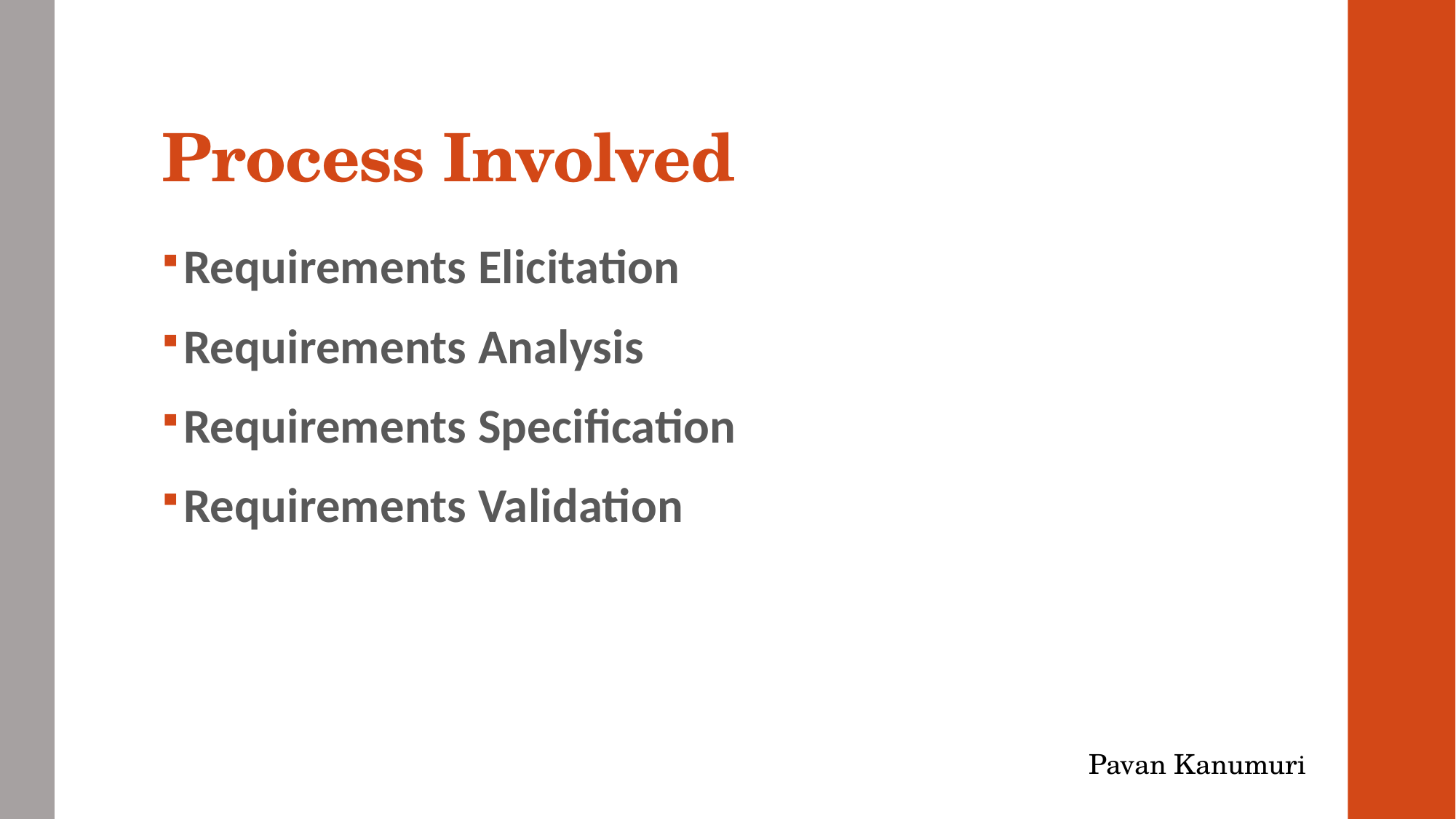

# Process Involved
Requirements Elicitation
Requirements Analysis
Requirements Specification
Requirements Validation

Pavan Kanumuri